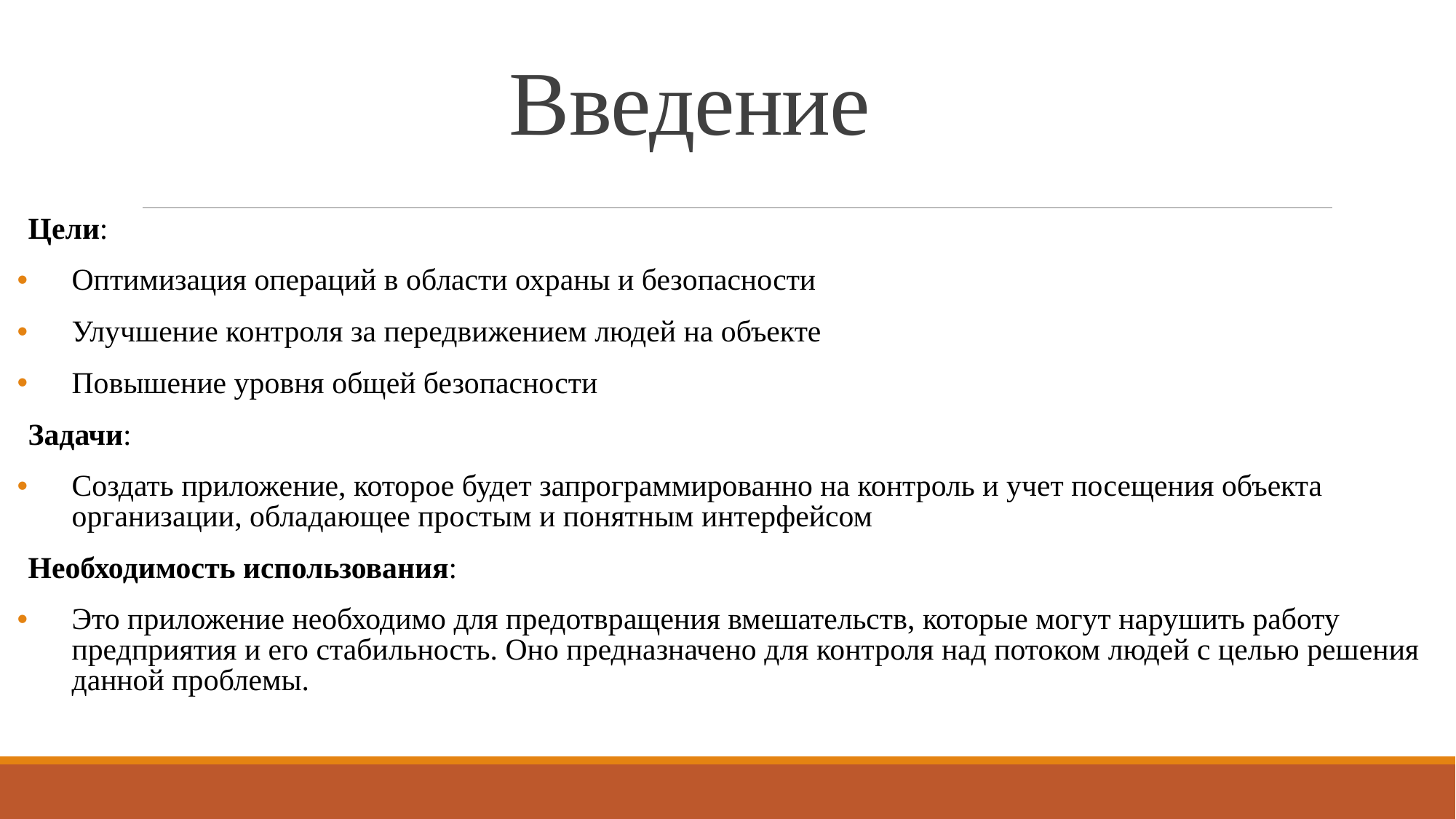

# Введение
Цели:
Оптимизация операций в области охраны и безопасности
Улучшение контроля за передвижением людей на объекте
Повышение уровня общей безопасности
Задачи:
Создать приложение, которое будет запрограммированно на контроль и учет посещения объекта организации, обладающее простым и понятным интерфейсом
Необходимость использования:
Это приложение необходимо для предотвращения вмешательств, которые могут нарушить работу предприятия и его стабильность. Оно предназначено для контроля над потоком людей с целью решения данной проблемы.